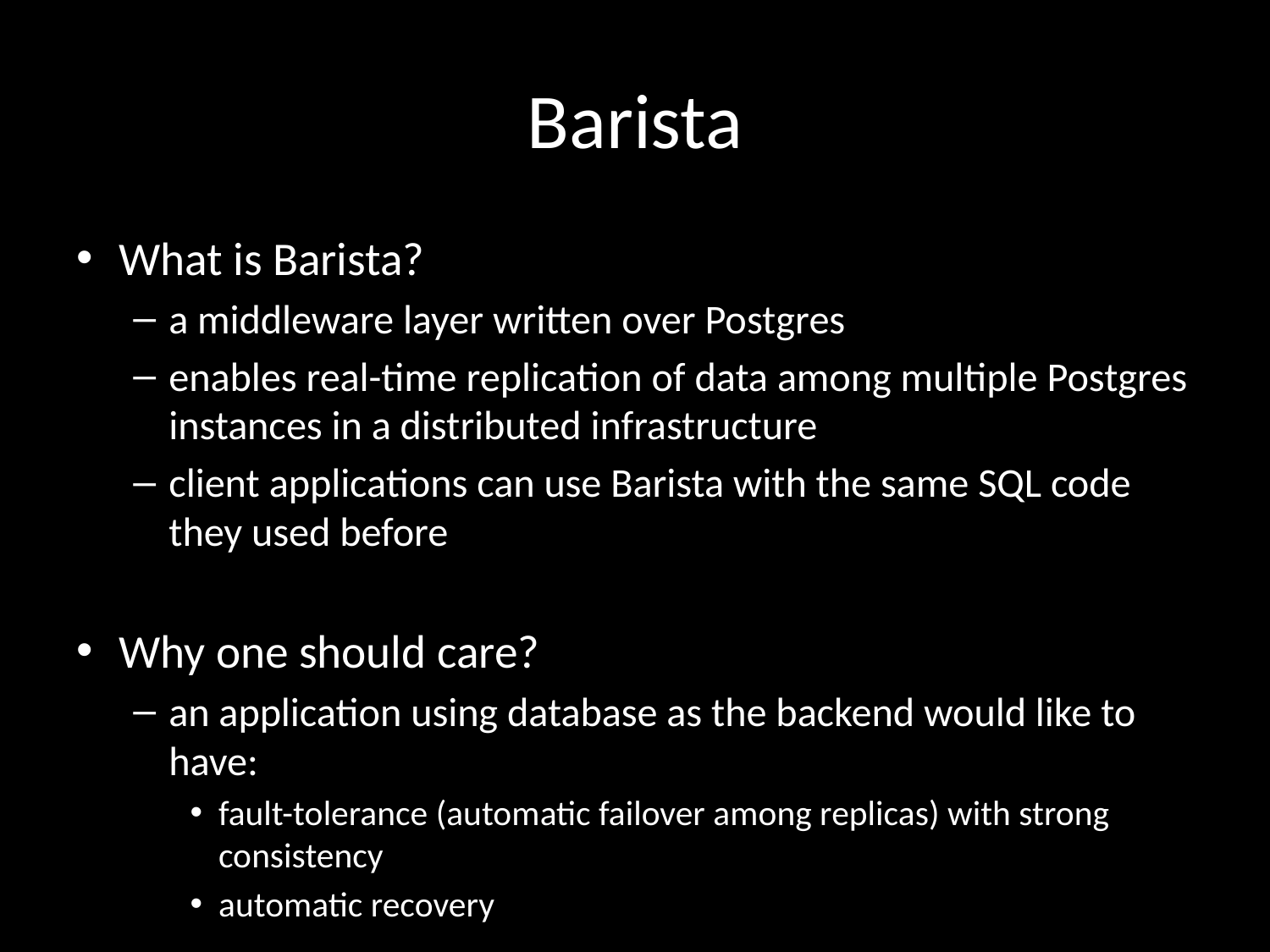

# Barista
What is Barista?
a middleware layer written over Postgres
enables real-time replication of data among multiple Postgres instances in a distributed infrastructure
client applications can use Barista with the same SQL code they used before

Why one should care?
an application using database as the backend would like to have:
fault-tolerance (automatic failover among replicas) with strong consistency
automatic recovery